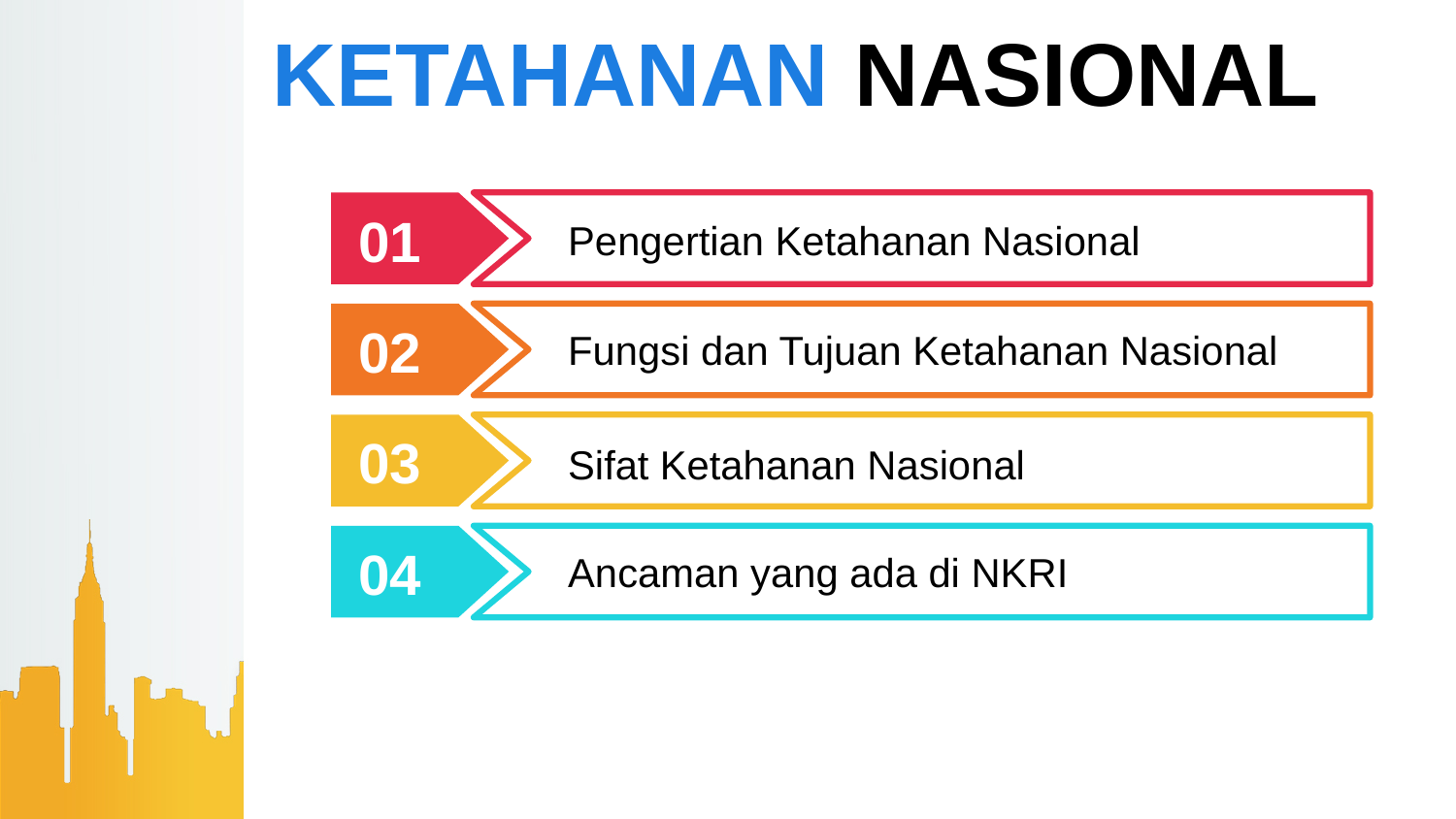

# KETAHANAN NASIONAL

01
Pengertian Ketahanan Nasional

02
Fungsi dan Tujuan Ketahanan Nasional

03
Sifat Ketahanan Nasional

04
Ancaman yang ada di NKRI
05